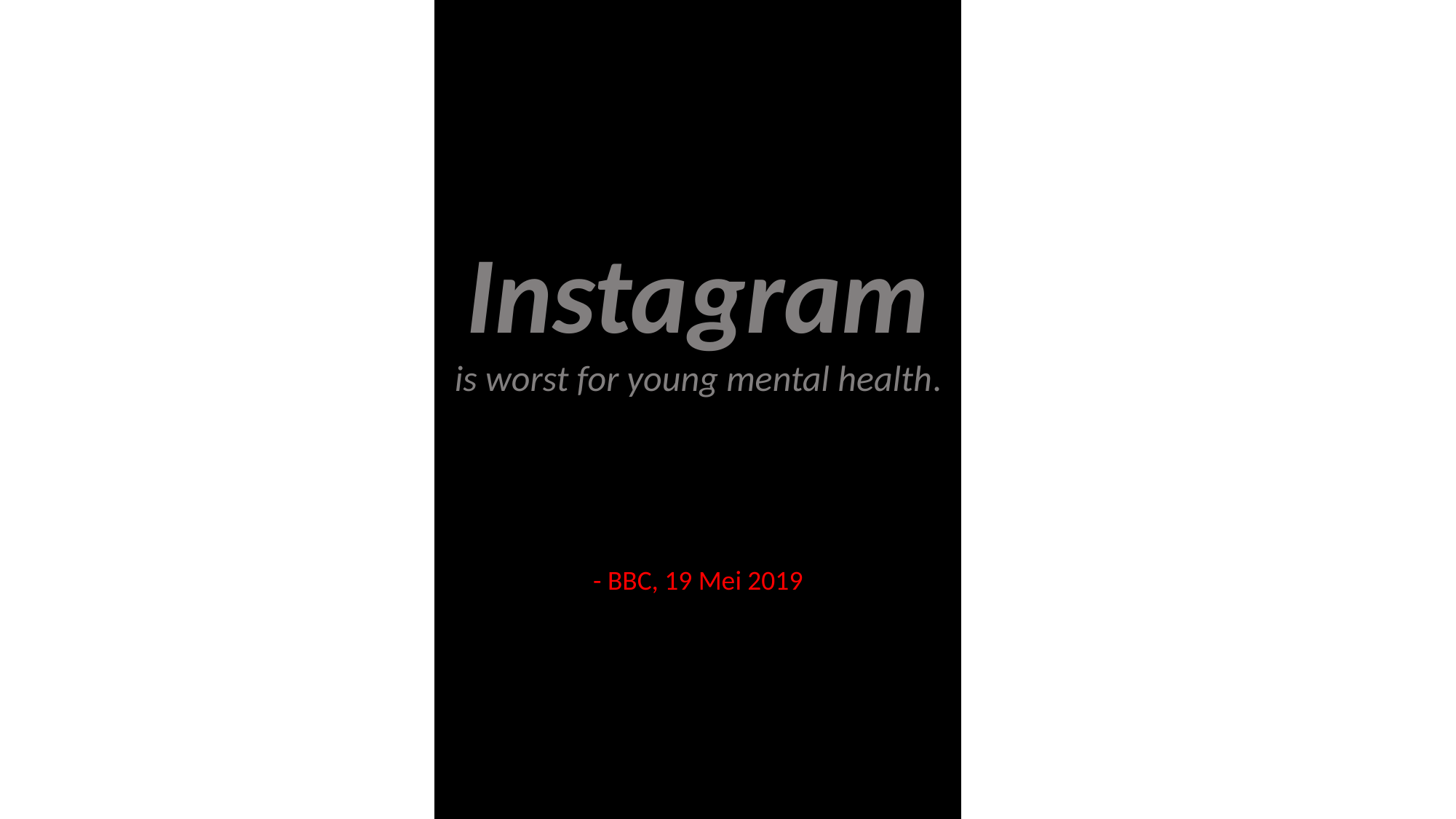

Instagram
is worst for young mental health.

- BBC, 19 Mei 2019